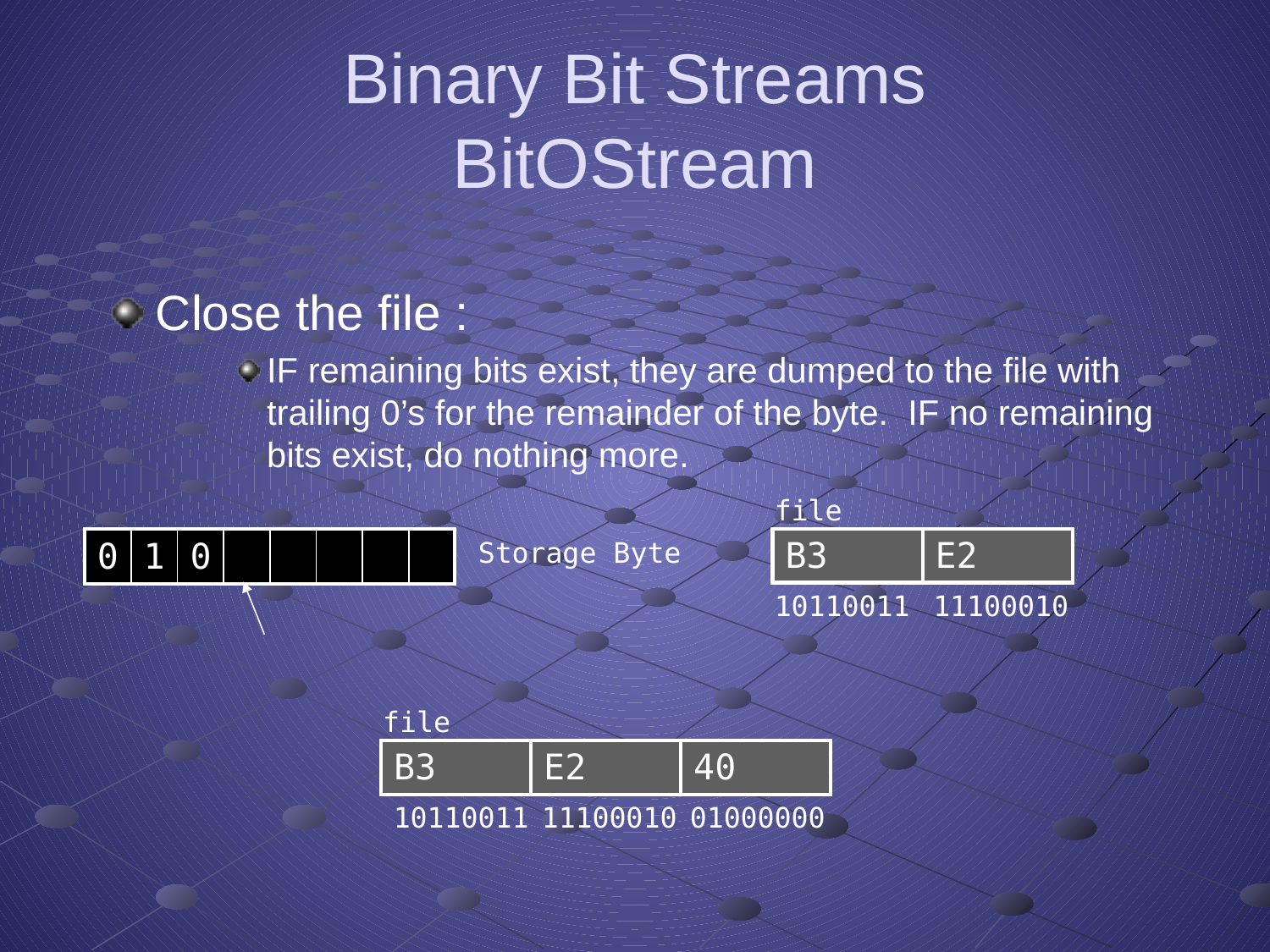

# Binary Bit Streams BitOStream
Close the file :
IF remaining bits exist, they are dumped to the file with trailing 0’s for the remainder of the byte.  IF no remaining bits exist, do nothing more.
file
| 0 | 1 | 0 |  |  |  |  |  |
| --- | --- | --- | --- | --- | --- | --- | --- |
Storage Byte
| B3 | E2 |
| --- | --- |

10110011
11100010
file
| B3 | E2 | 40 |
| --- | --- | --- |
10110011
11100010
01000000